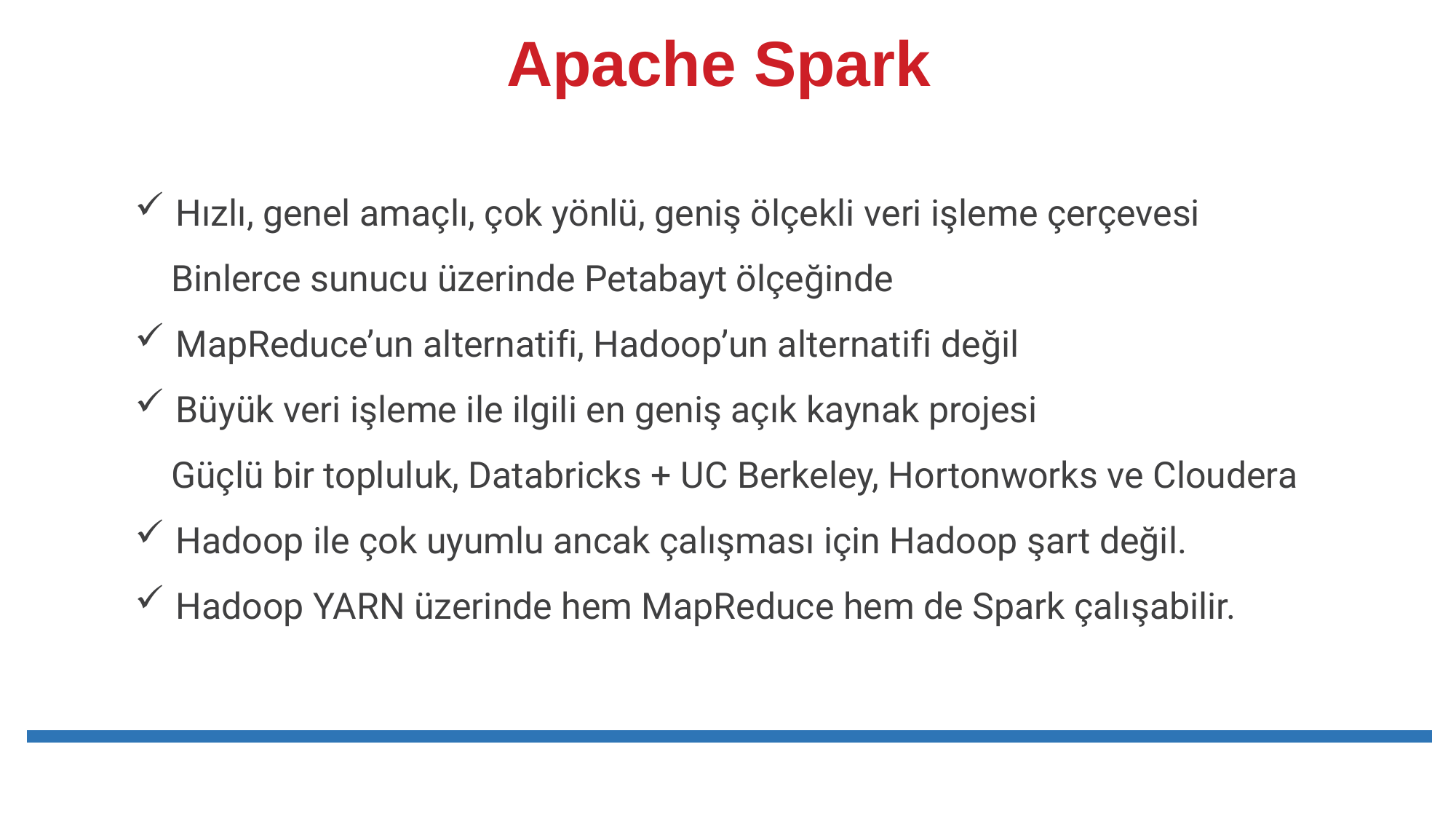

# Apache Spark
Hızlı, genel amaçlı, çok yönlü, geniş ölçekli veri işleme çerçevesi
    Binlerce sunucu üzerinde Petabayt ölçeğinde
MapReduce’un alternatifi, Hadoop’un alternatifi değil
Büyük veri işleme ile ilgili en geniş açık kaynak projesi
    Güçlü bir topluluk, Databricks + UC Berkeley, Hortonworks ve Cloudera
Hadoop ile çok uyumlu ancak çalışması için Hadoop şart değil.
Hadoop YARN üzerinde hem MapReduce hem de Spark çalışabilir.